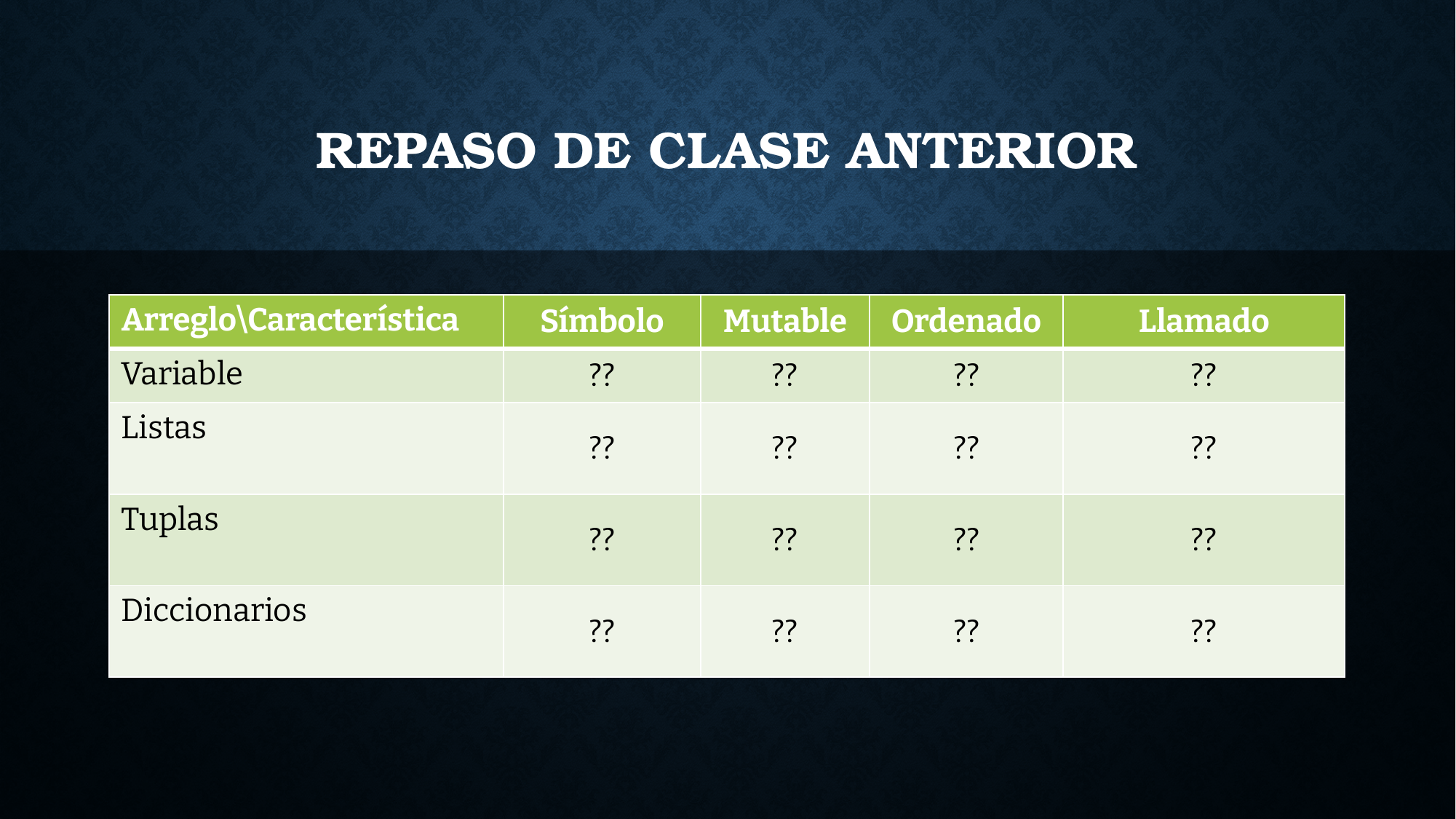

# Repaso de clase anterior

| Arreglo\Característica | Símbolo | Mutable | Ordenado | Llamado |
| --- | --- | --- | --- | --- |
| Variable | ?? | ?? | ?? | ?? |
| Listas | ?? | ?? | ?? | ?? |
| Tuplas | ?? | ?? | ?? | ?? |
| Diccionarios | ?? | ?? | ?? | ?? |